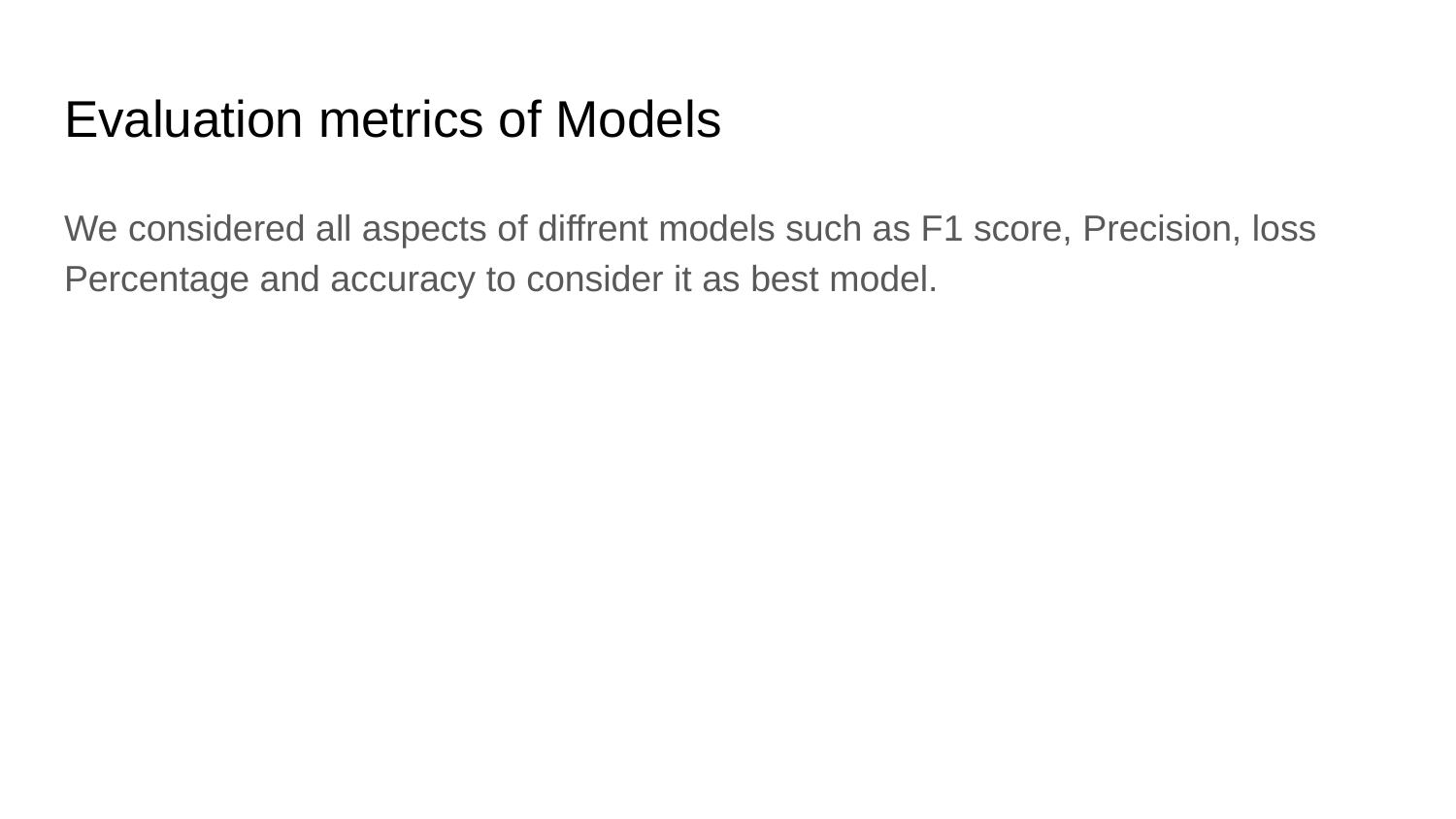

# Evaluation metrics of Models
We considered all aspects of diffrent models such as F1 score, Precision, loss Percentage and accuracy to consider it as best model.